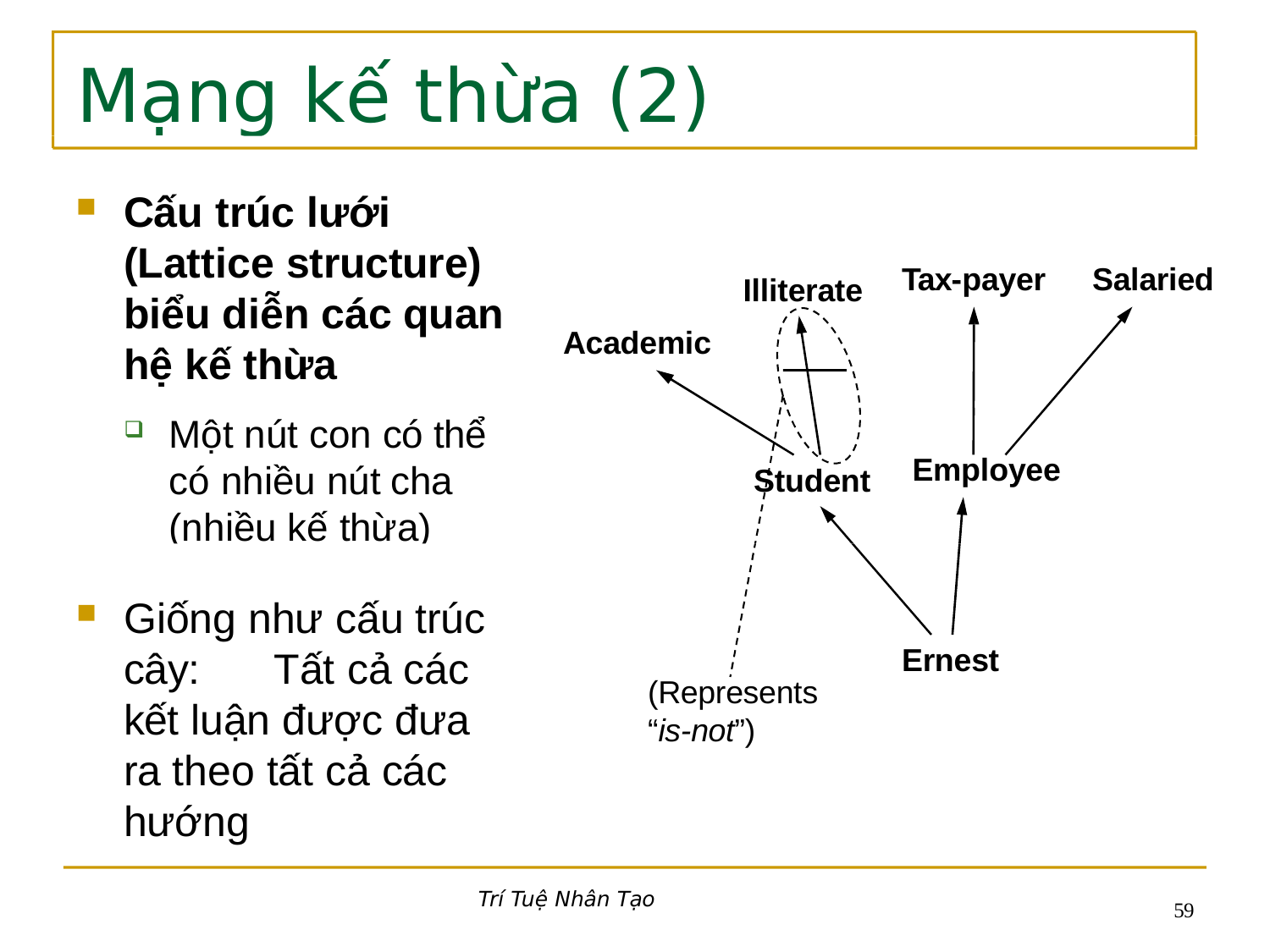

# Mạng kế thừa (2)

Cấu trúc lưới (Lattice structure) biểu diễn các quan hệ kế thừa
Tax-payer
Salaried
Illiterate

Academic
Một nút con có thể có nhiều nút cha (nhiều kế thừa)

Employee
Student

Giống như cấu trúc cây:	Tất cả các kết luận được đưa ra theo tất cả các hướng
Ernest
(Represents “is-not”)

Trí Tuệ Nhân Tạo
59